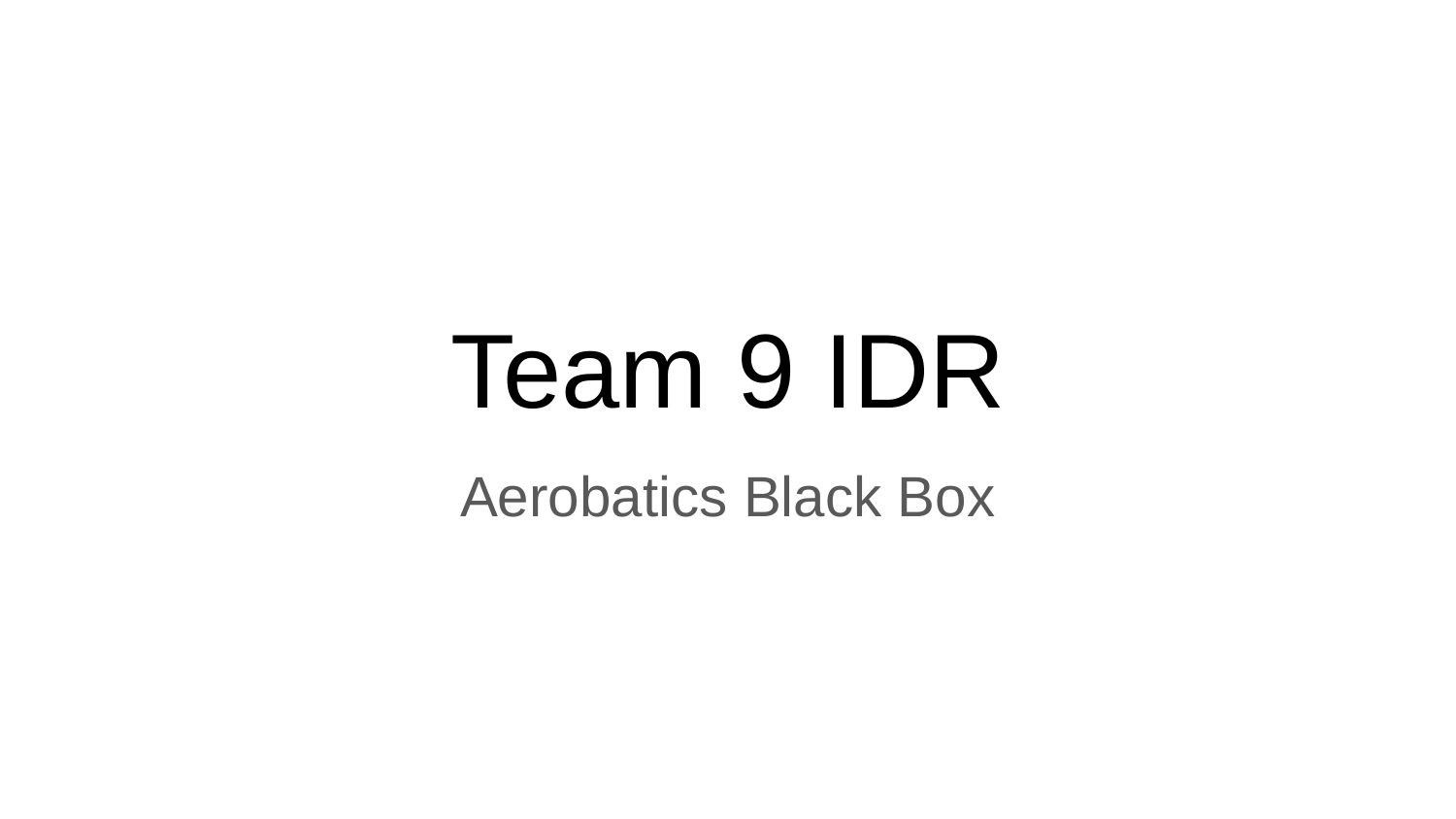

# Team 9 IDR
Aerobatics Black Box